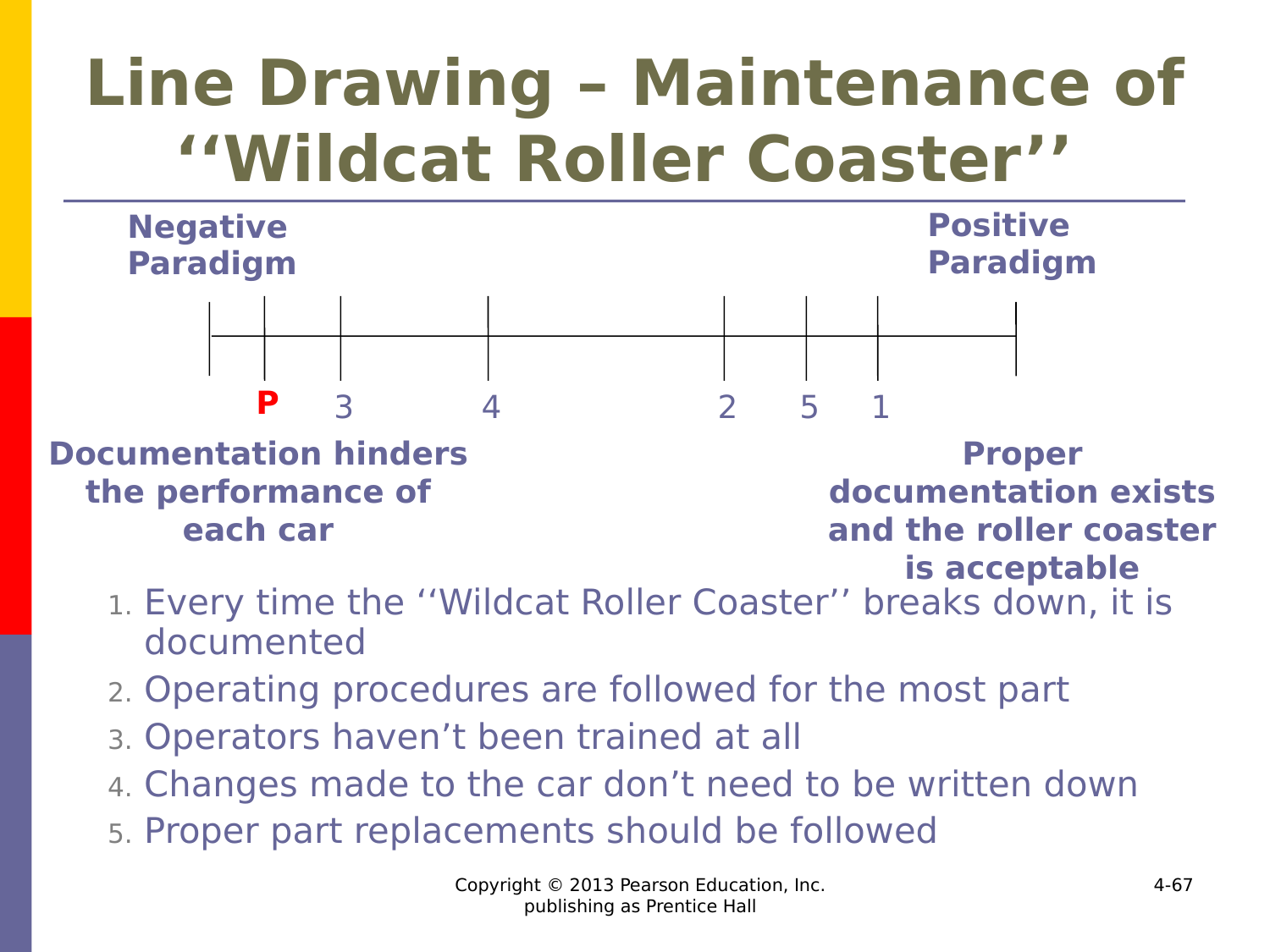

# Line Drawing – Maintenance of ‘‘Wildcat Roller Coaster’’
Positive
Paradigm
Negative
Paradigm

3

4

2

5

1

P
Documentation hinders the performance of each car
Proper documentation exists and the roller coaster is acceptable
Every time the ‘‘Wildcat Roller Coaster’’ breaks down, it is documented
Operating procedures are followed for the most part
Operators haven’t been trained at all
Changes made to the car don’t need to be written down
Proper part replacements should be followed
Copyright © 2013 Pearson Education, Inc. publishing as Prentice Hall
4-67